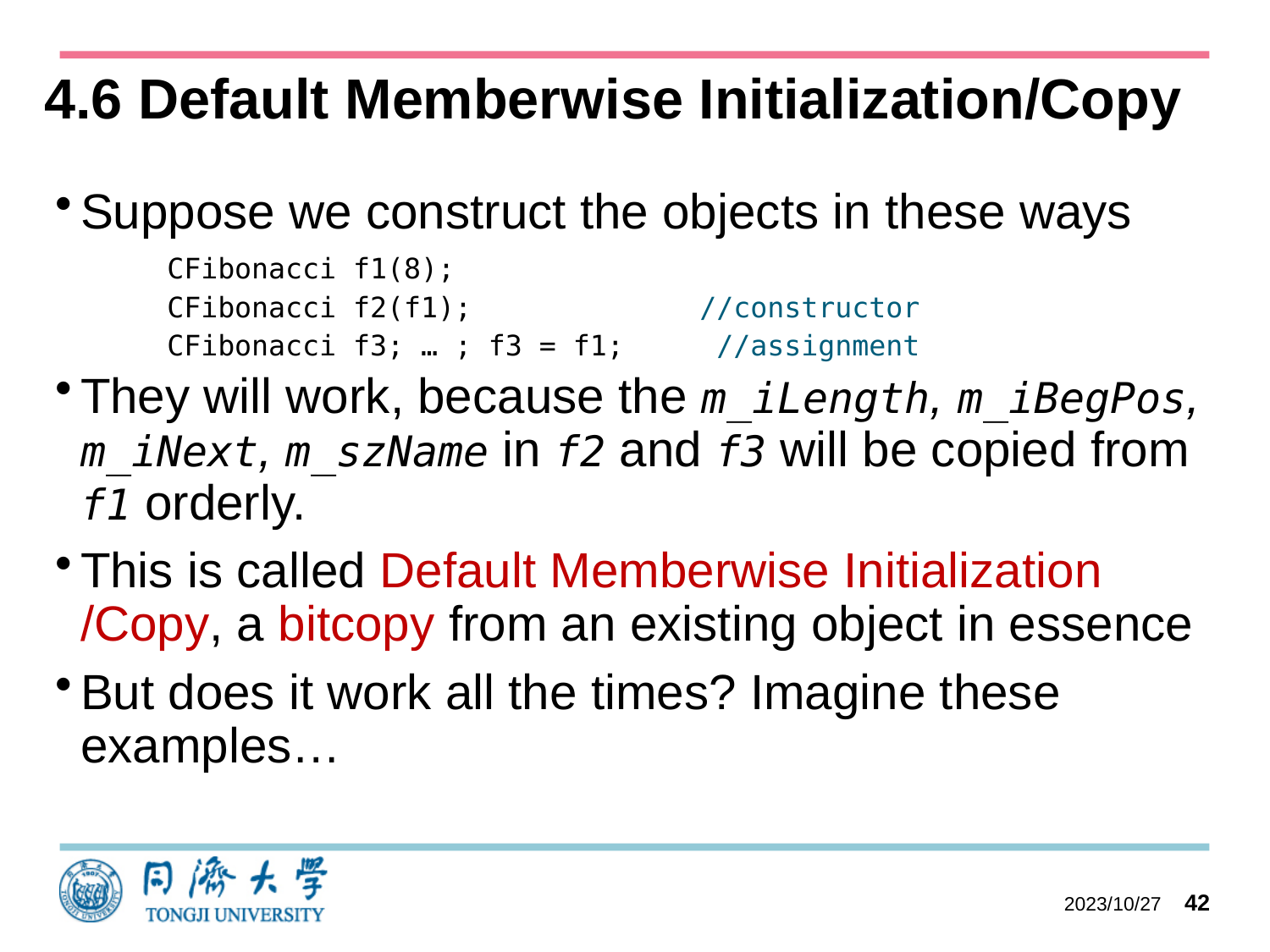

# 4.6 Default Memberwise Initialization/Copy
Suppose we construct the objects in these ways
CFibonacci f1(8);
CFibonacci f2(f1);     		//constructor
CFibonacci f3; … ; f3 = f1;  	 //assignment
They will work, because the m_iLength, m_iBegPos, m_iNext, m_szName in f2 and f3 will be copied from f1 orderly.
This is called Default Memberwise Initialization /Copy, a bitcopy from an existing object in essence
But does it work all the times? Imagine these examples…
2023/10/27
42